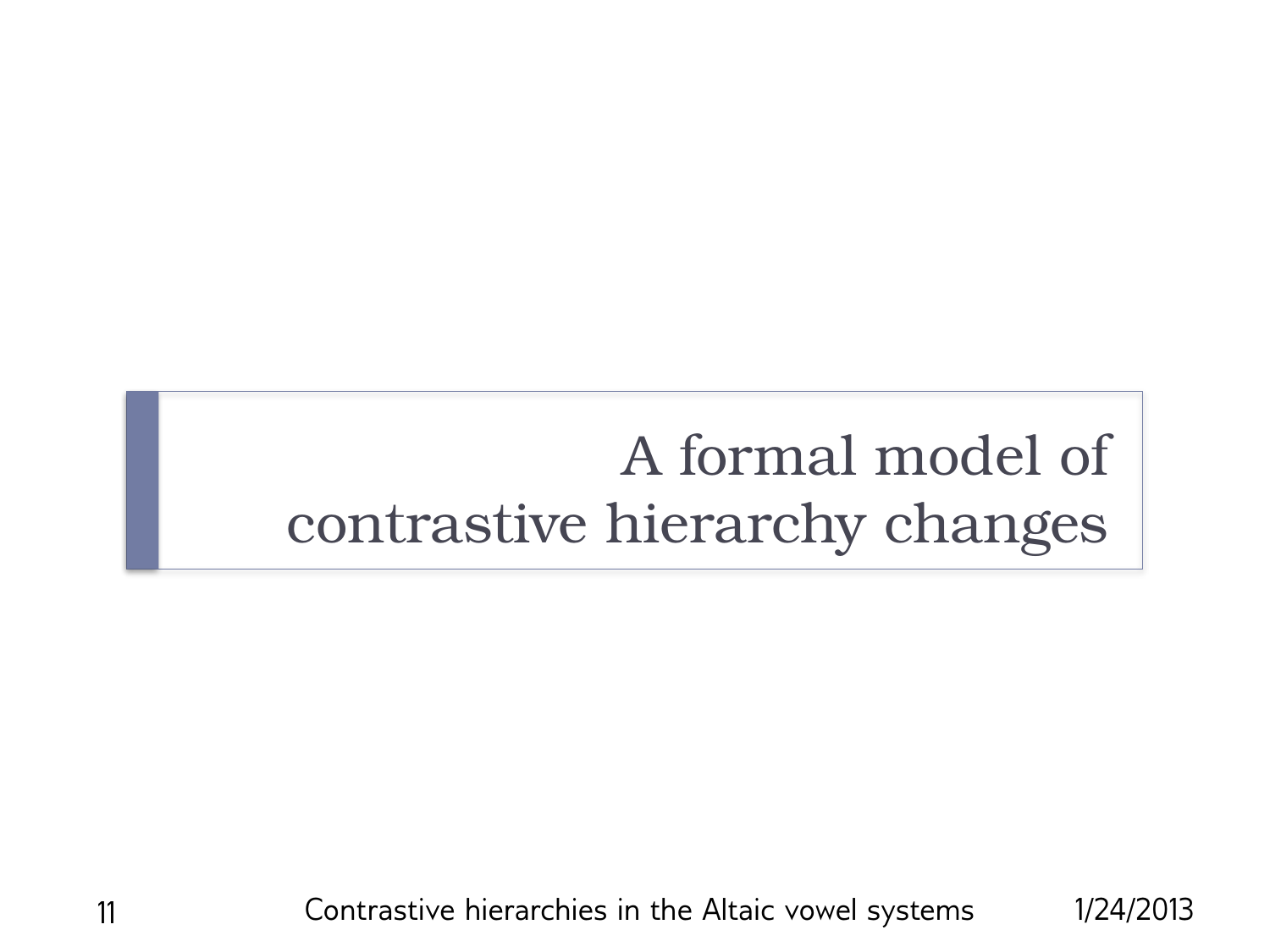

# A formal model of contrastive hierarchy changes

Contrastive hierarchies in the Altaic vowel systems
1/24/2013
11